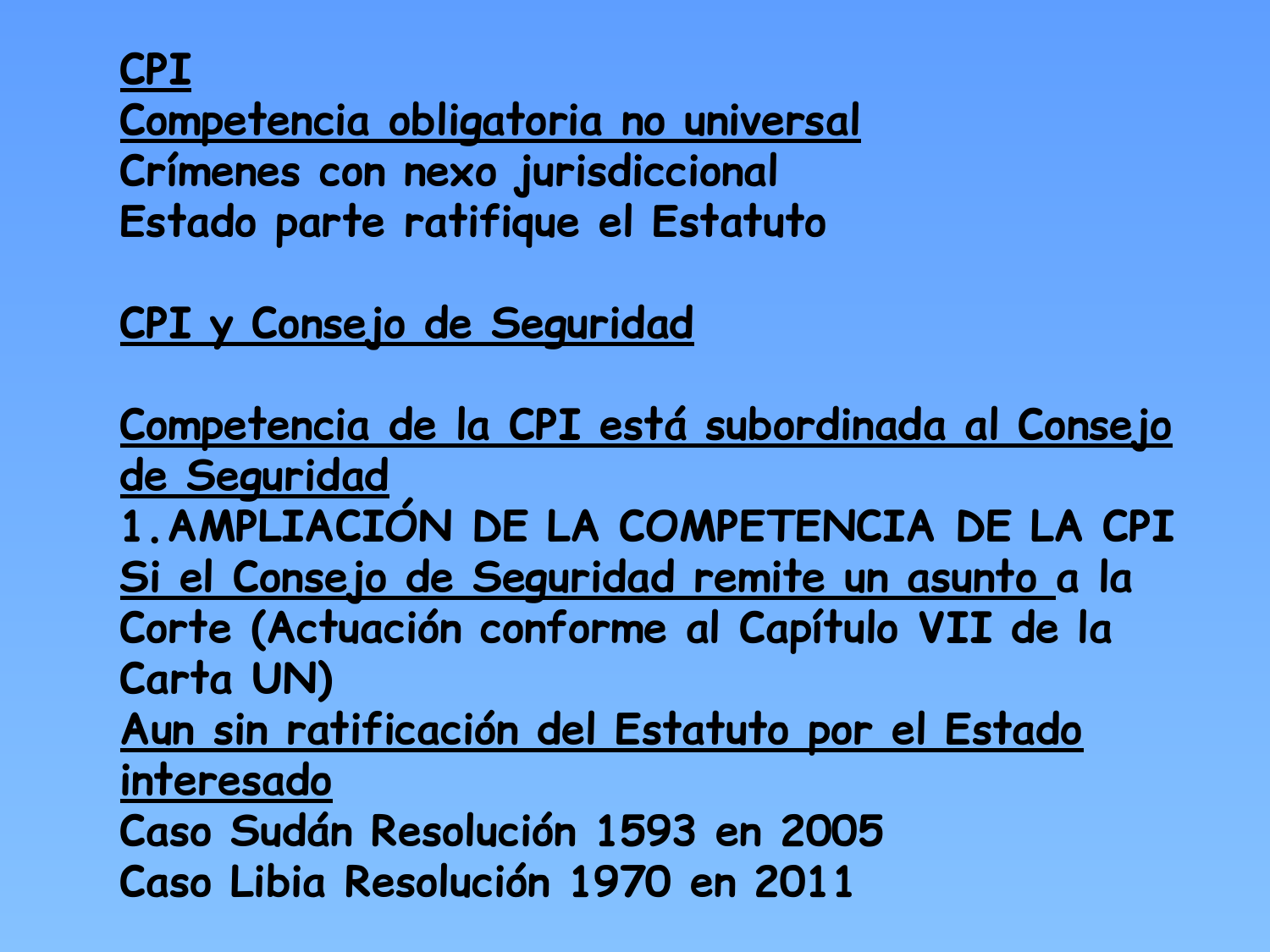

CPI
Competencia obligatoria no universal
Crímenes con nexo jurisdiccional
Estado parte ratifique el Estatuto

CPI y Consejo de Seguridad

Competencia de la CPI está subordinada al Consejo de Seguridad
AMPLIACIÓN DE LA COMPETENCIA DE LA CPI
Si el Consejo de Seguridad remite un asunto a la Corte (Actuación conforme al Capítulo VII de la Carta UN)
Aun sin ratificación del Estatuto por el Estado interesado
Caso Sudán Resolución 1593 en 2005
Caso Libia Resolución 1970 en 2011